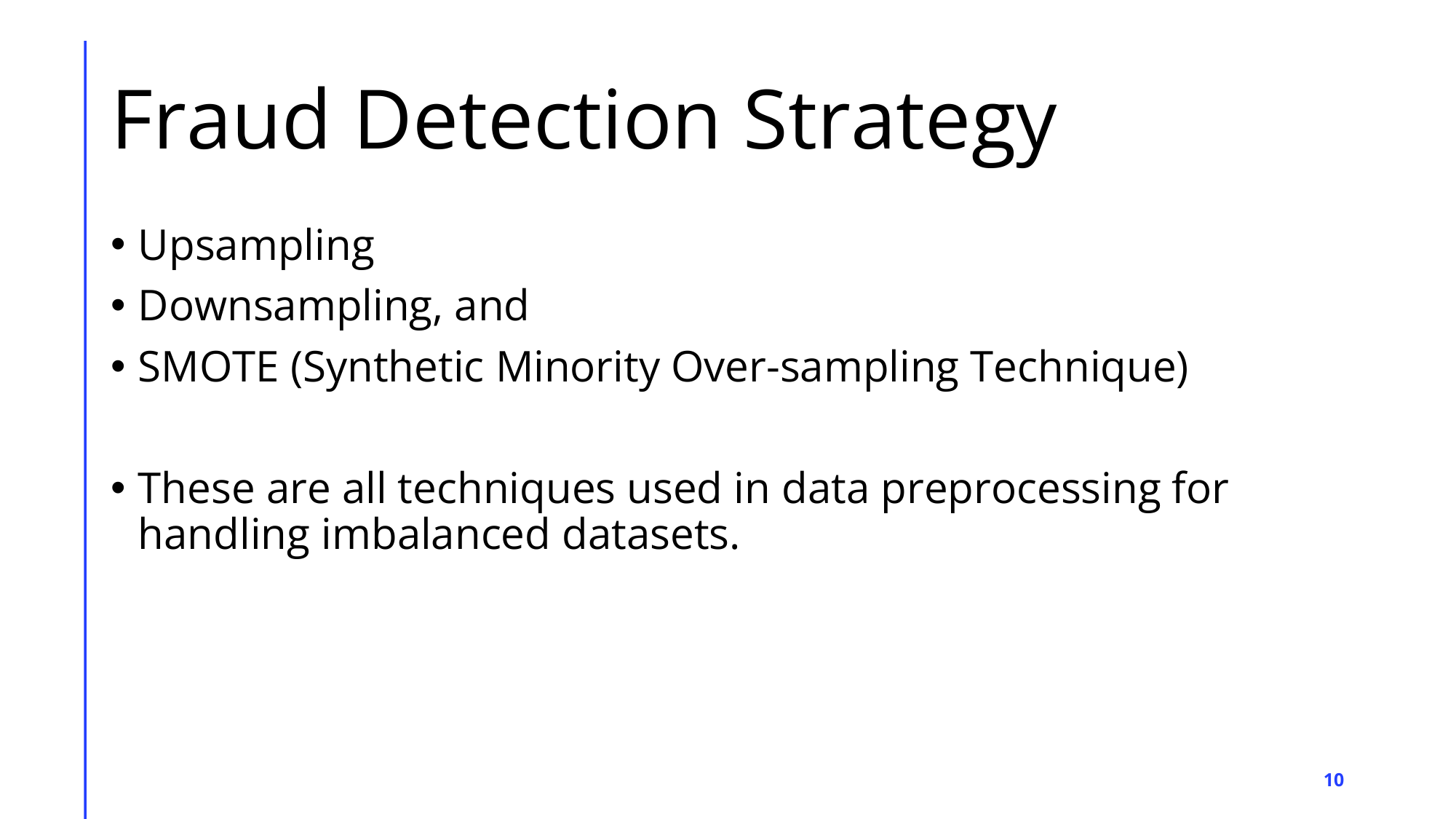

# Fraud Detection Strategy
Upsampling
Downsampling, and
SMOTE (Synthetic Minority Over-sampling Technique)

These are all techniques used in data preprocessing for handling imbalanced datasets.

10